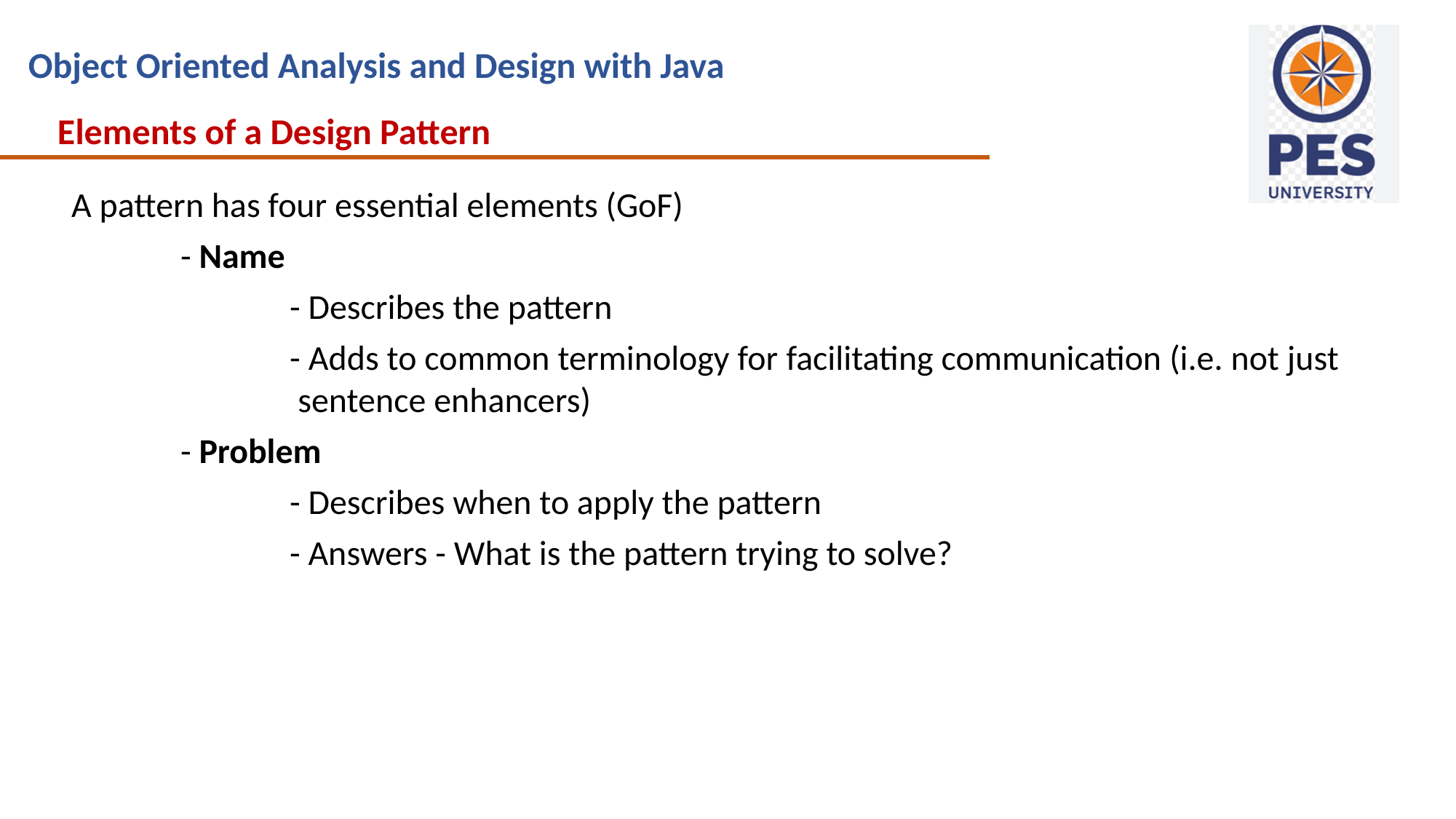

Elements of a Design Pattern
A pattern has four essential elements (GoF)
	- Name
		- Describes the pattern
		- Adds to common terminology for facilitating communication (i.e. not just 		               sentence enhancers)
	- Problem
		- Describes when to apply the pattern
		- Answers - What is the pattern trying to solve?